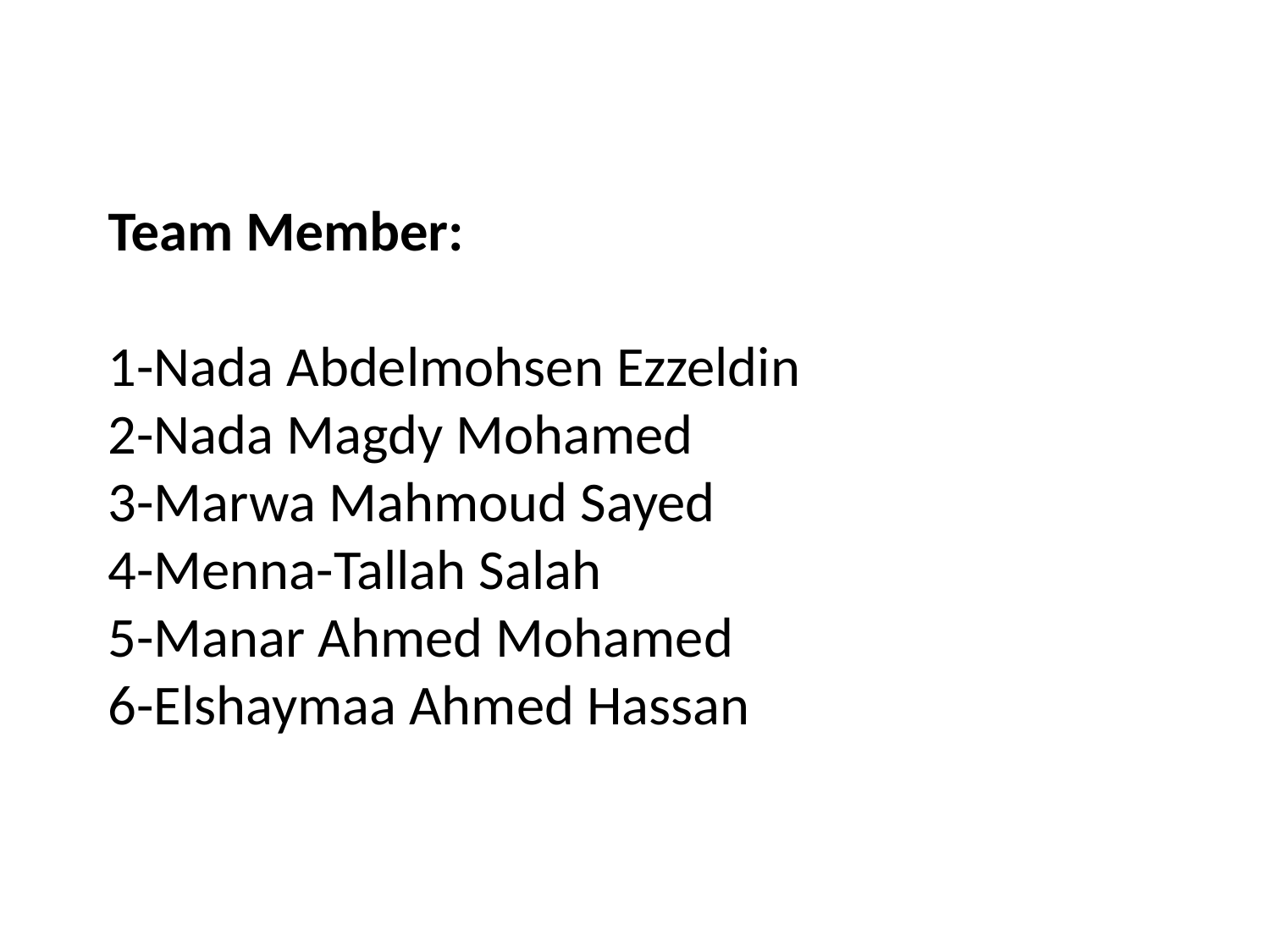

# Team Member: 1-Nada Abdelmohsen Ezzeldin 2-Nada Magdy Mohamed 3-Marwa Mahmoud Sayed 4-Menna-Tallah Salah 5-Manar Ahmed Mohamed 6-Elshaymaa Ahmed Hassan